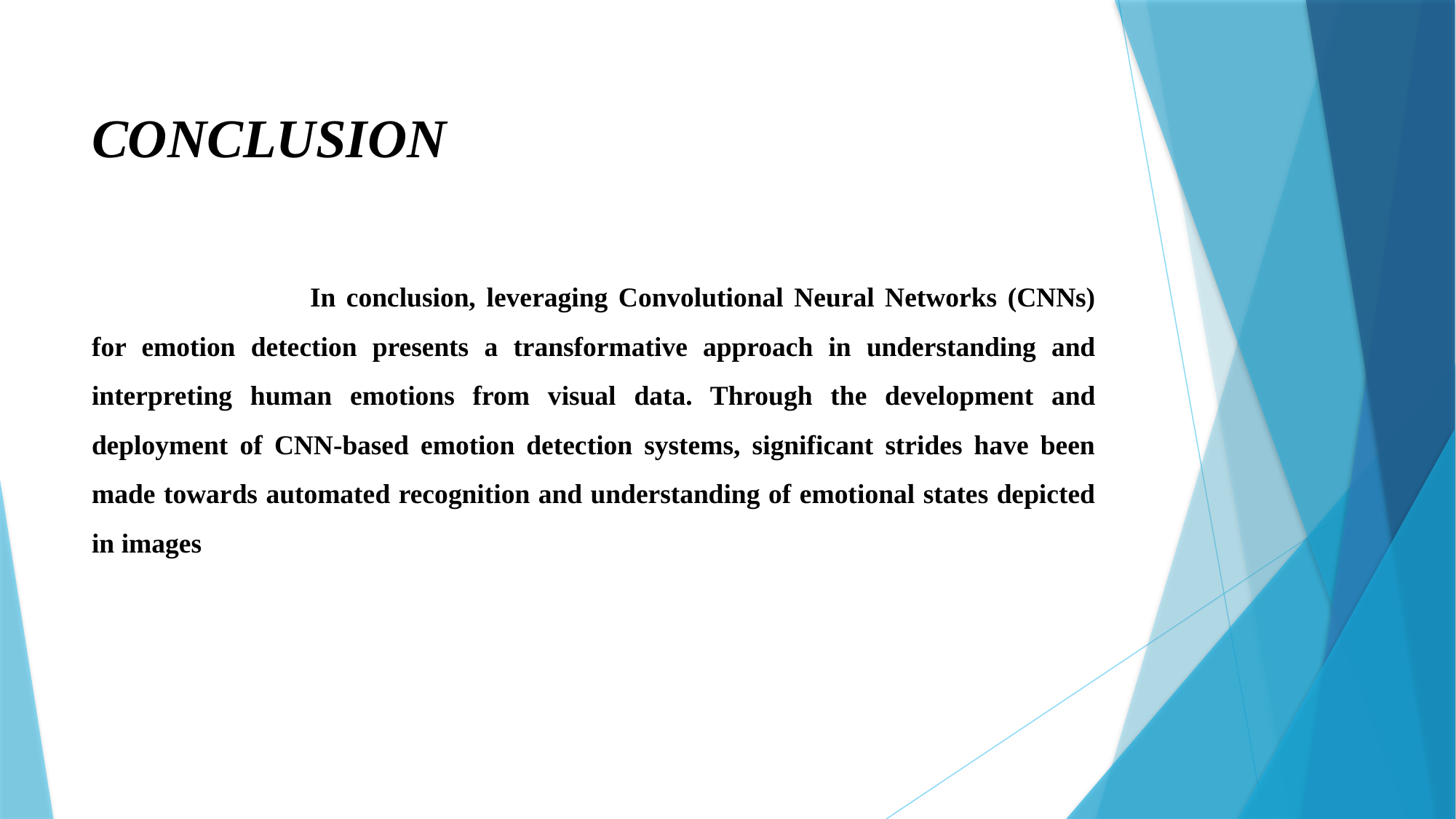

# CONCLUSION
		In conclusion, leveraging Convolutional Neural Networks (CNNs) for emotion detection presents a transformative approach in understanding and interpreting human emotions from visual data. Through the development and deployment of CNN-based emotion detection systems, significant strides have been made towards automated recognition and understanding of emotional states depicted in images